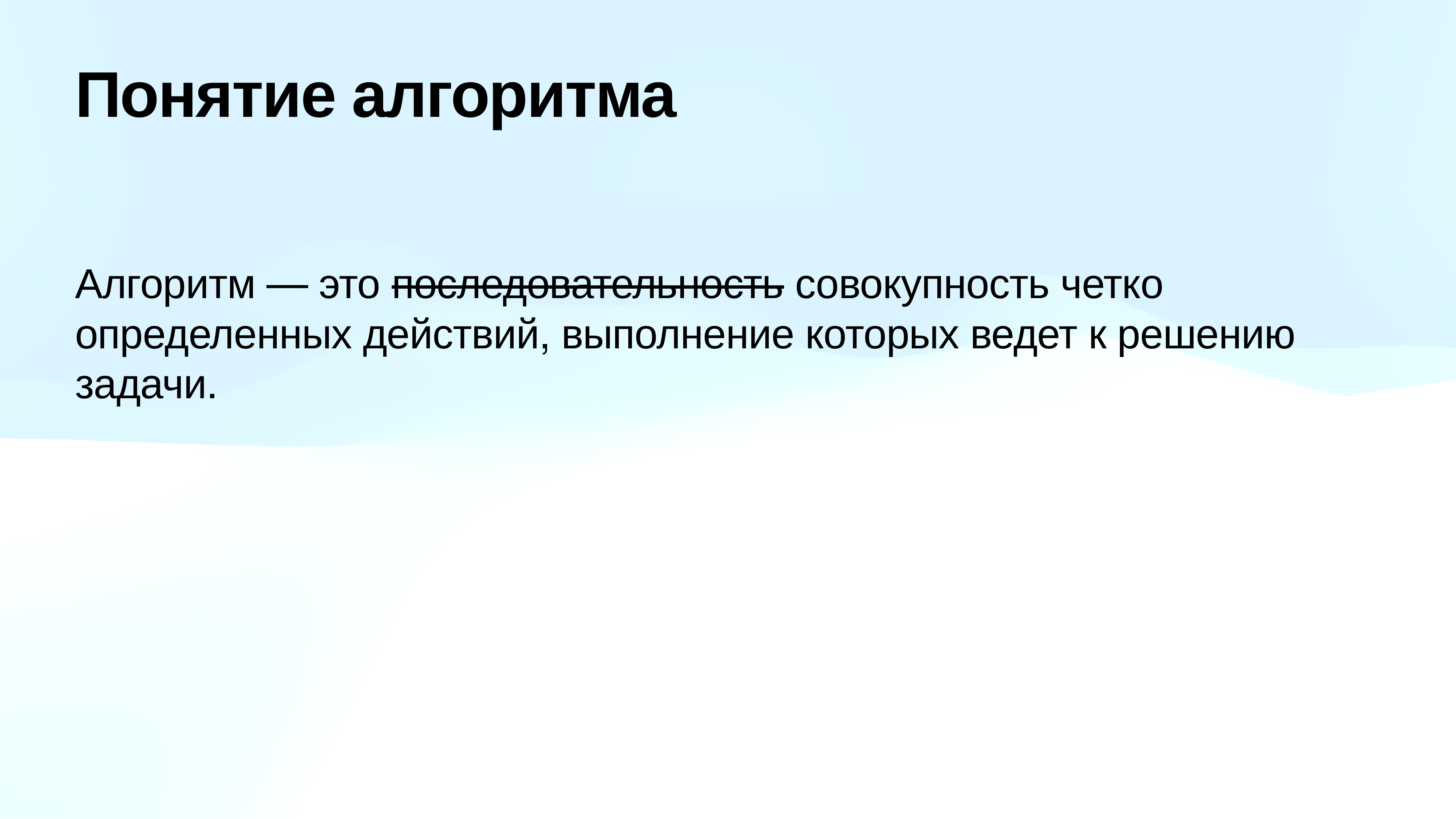

# Понятие алгоритма
Алгоритм — это последовательность совокупность четко определенных действий, выполнение которых ведет к решению задачи.